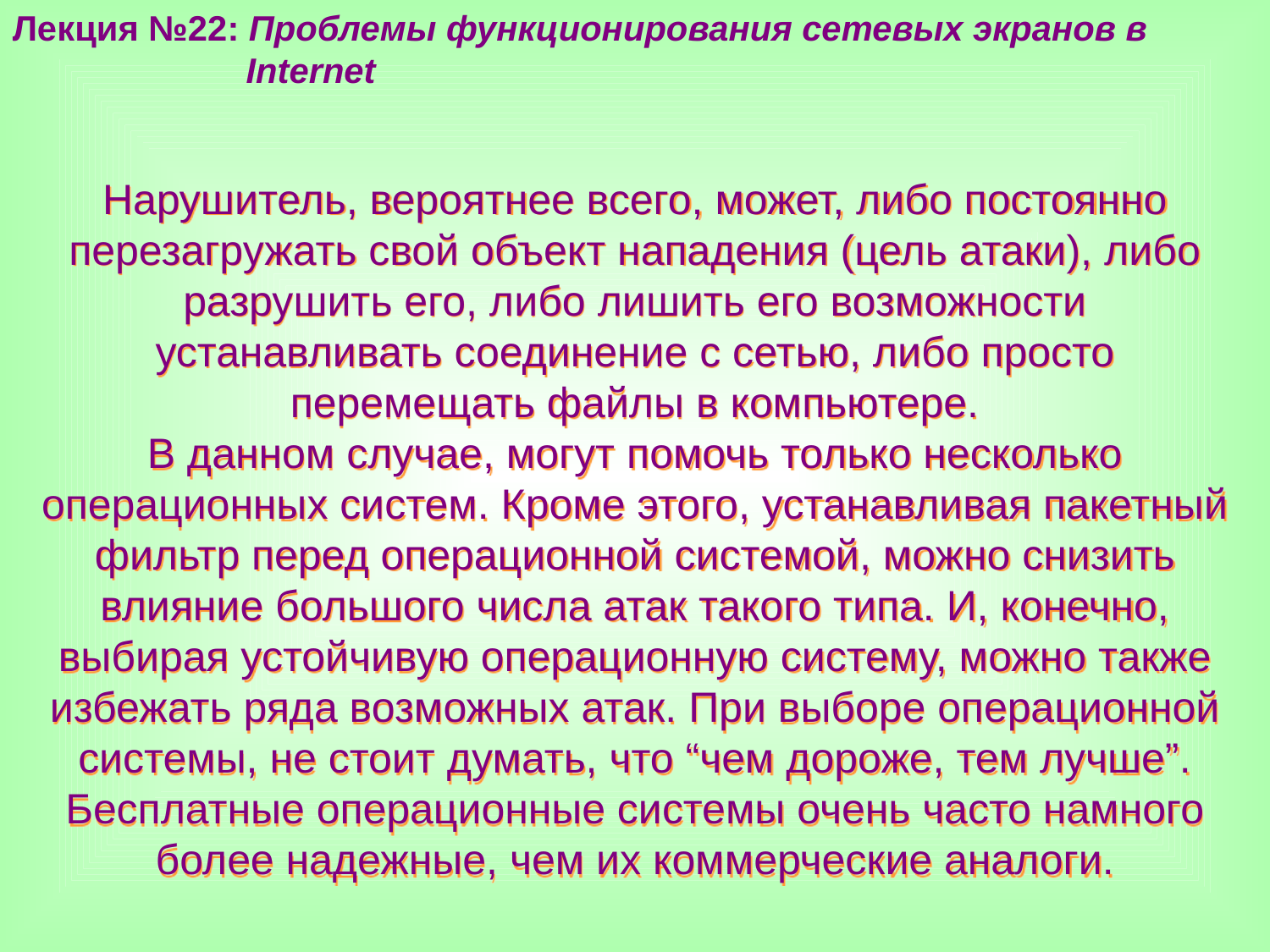

Лекция №22: Проблемы функционирования сетевых экранов в
                        Internet
Нарушитель, вероятнее всего, может, либо постоянно перезагружать свой объект нападения (цель атаки), либо разрушить его, либо лишить его возможности устанавливать соединение с сетью, либо просто перемещать файлы в компьютере.
В данном случае, могут помочь только несколько операционных систем. Кроме этого, устанавливая пакетный фильтр перед операционной системой, можно снизить влияние большого числа атак такого типа. И, конечно, выбирая устойчивую операционную систему, можно также избежать ряда возможных атак. При выборе операционной системы, не стоит думать, что “чем дороже, тем лучше”. Бесплатные операционные системы очень часто намного более надежные, чем их коммерческие аналоги.